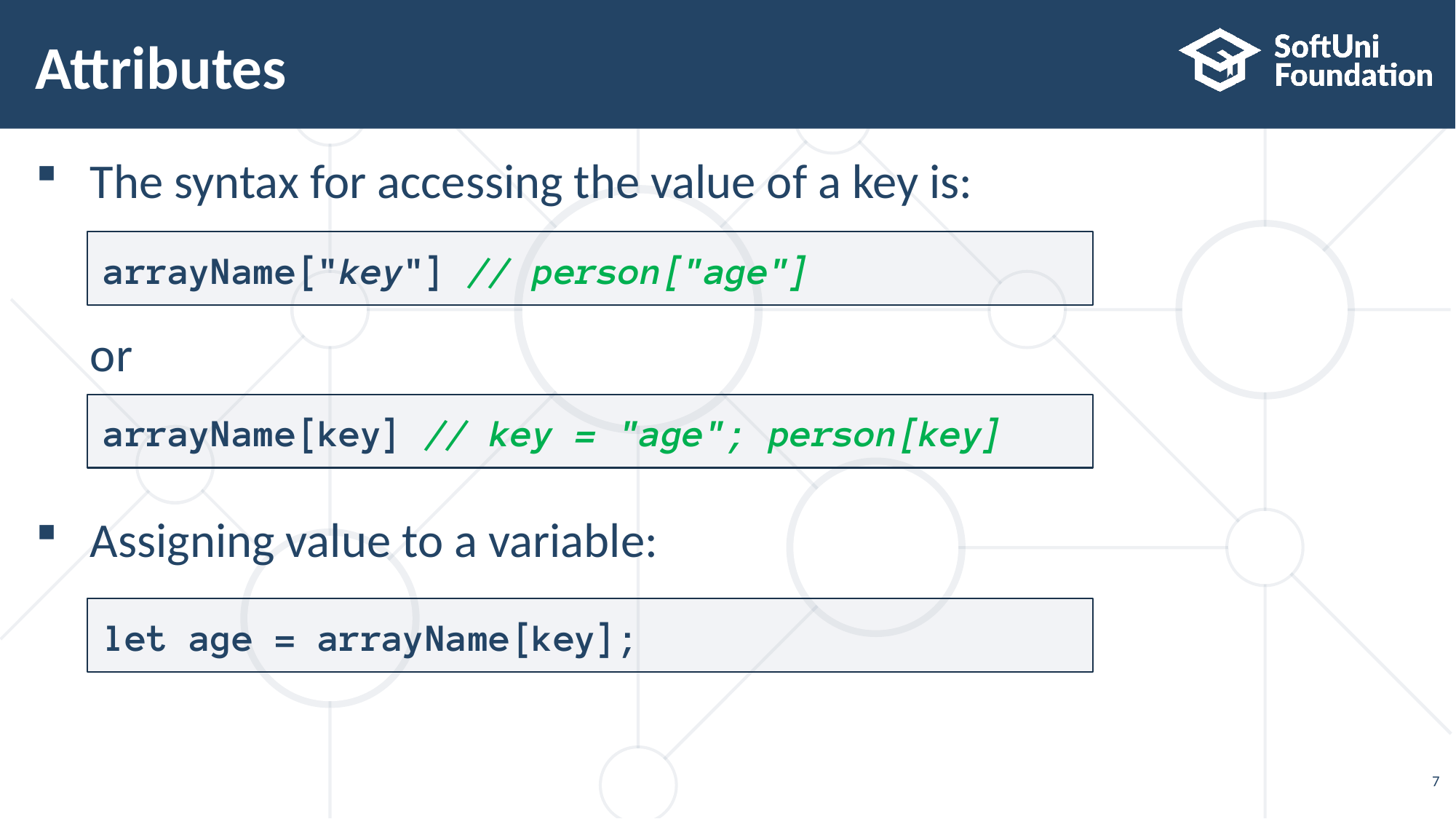

# Attributes
The syntax for accessing the value of a key is:

     or

Assigning value to a variable:

arrayName["key"] // person["age"]
arrayName[key] // key = "age"; person[key]
let age = arrayName[key];
7